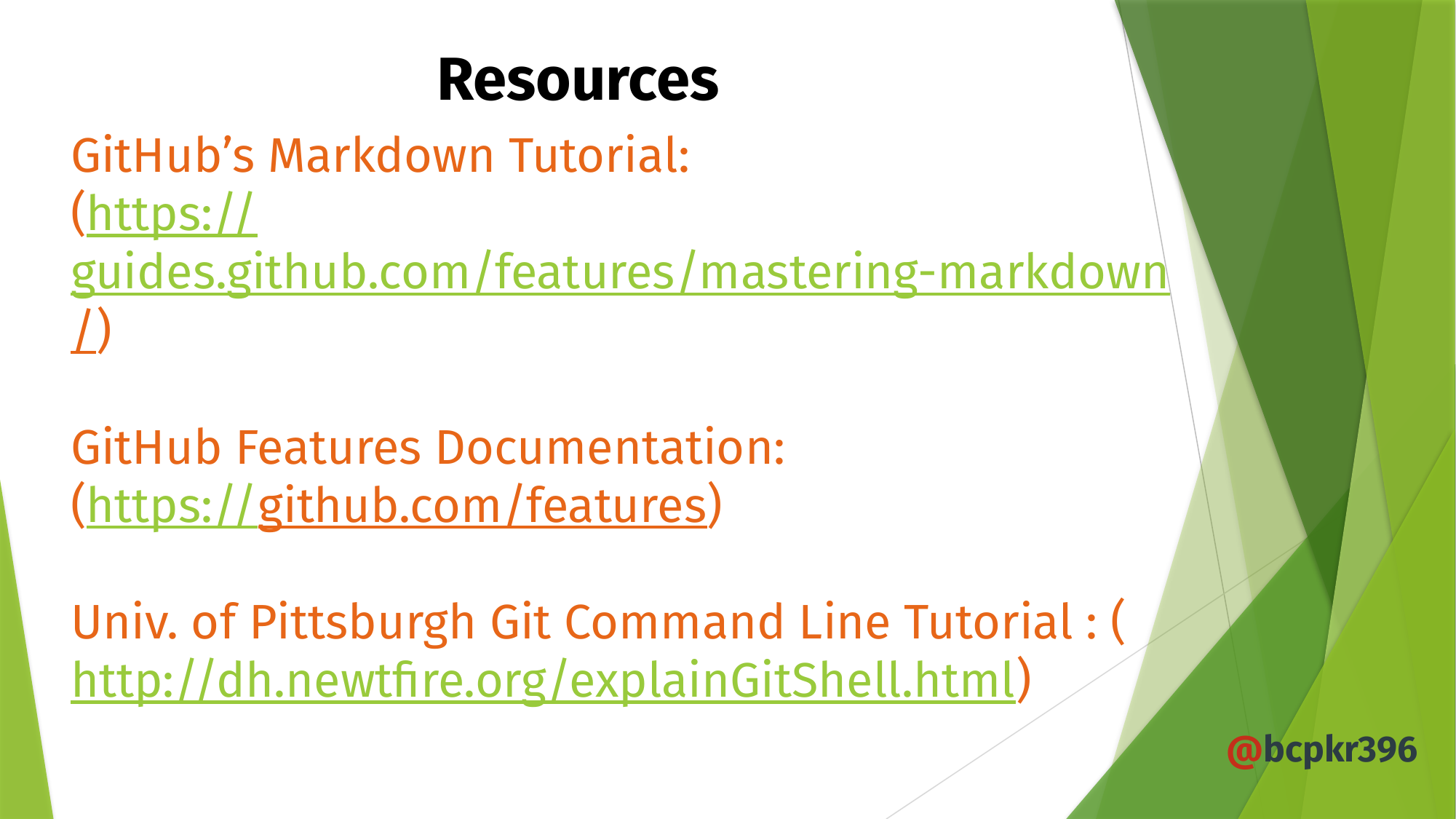

Resources
GitHub’s Markdown Tutorial:
(https://guides.github.com/features/mastering-markdown/)

GitHub Features Documentation:
(https://github.com/features)

Univ. of Pittsburgh Git Command Line Tutorial : (http://dh.newtfire.org/explainGitShell.html)

@bcpkr396